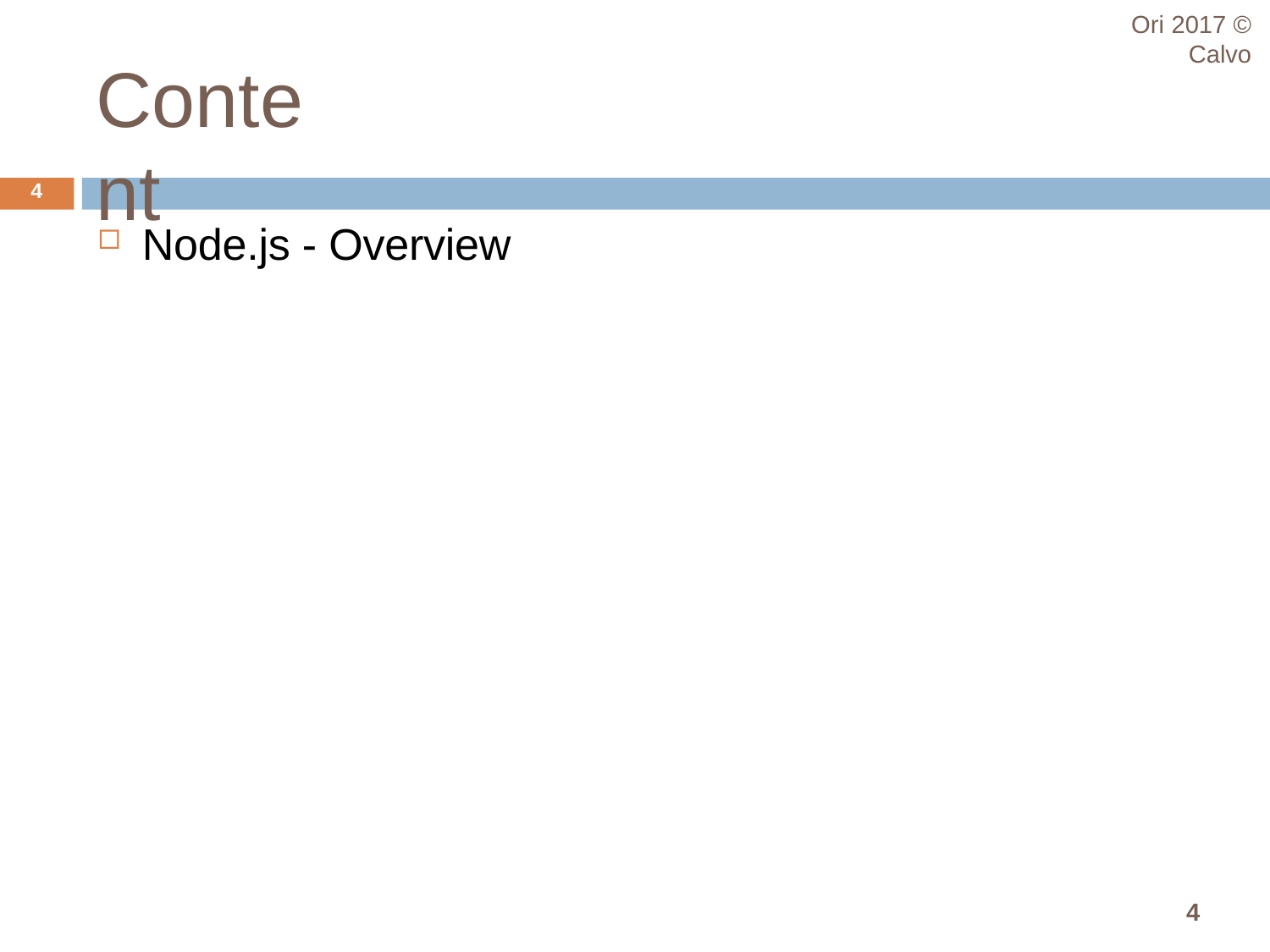

© 2017 Ori Calvo
# Content
4
Node.js - Overview
4